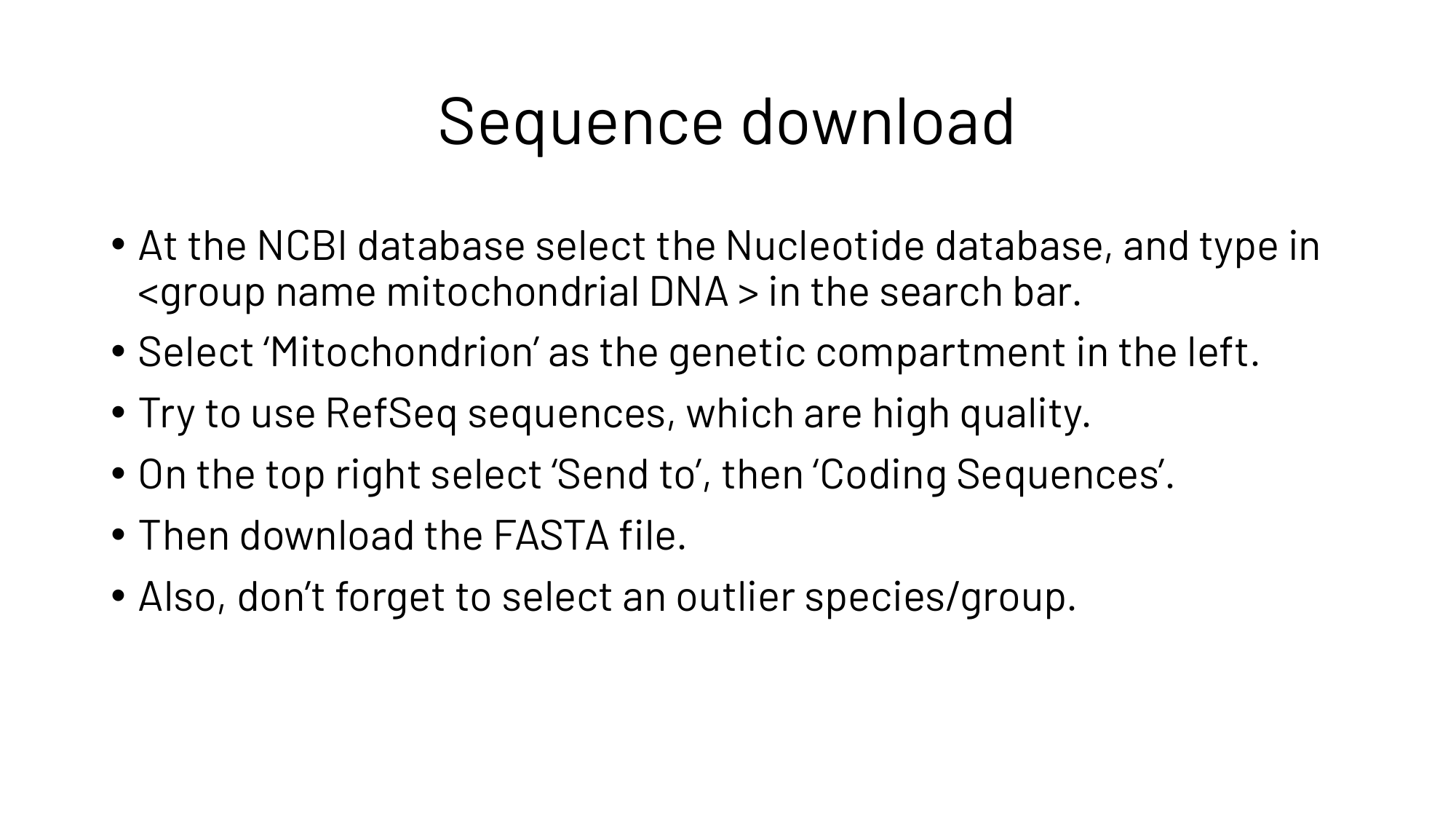

# Sequence download
At the NCBI database select the Nucleotide database, and type in <group name mitochondrial DNA > in the search bar.
Select ‘Mitochondrion’ as the genetic compartment in the left.
Try to use RefSeq sequences, which are high quality.
On the top right select ‘Send to’, then ‘Coding Sequences’.
Then download the FASTA file.
Also, don’t forget to select an outlier species/group.